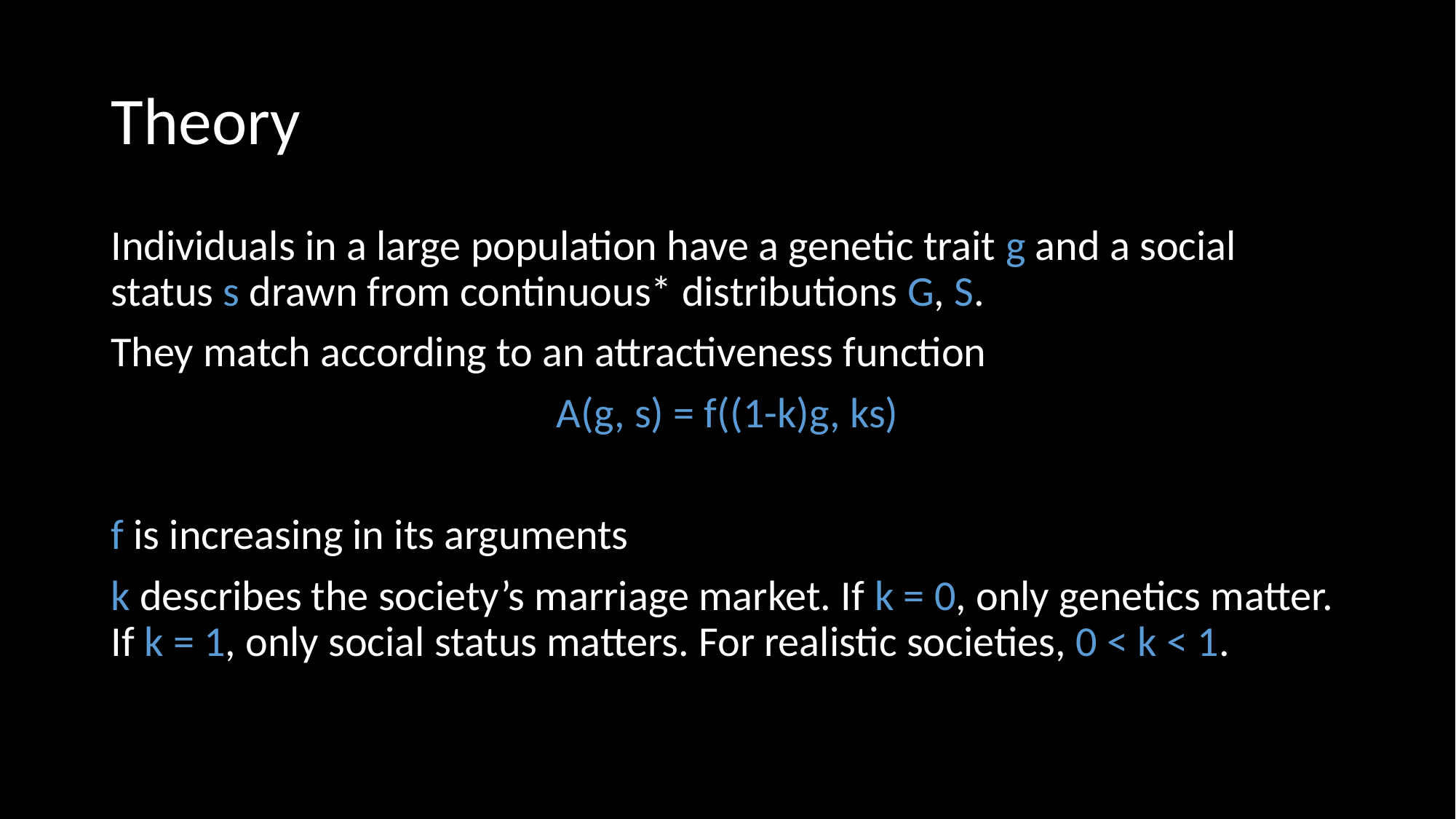

# Theory
Individuals in a large population have a genetic trait g and a social status s drawn from continuous* distributions G, S.
They match according to an attractiveness function
A(g, s) = f((1-k)g, ks)

f is increasing in its arguments
k describes the society’s marriage market. If k = 0, only genetics matter. If k = 1, only social status matters. For realistic societies, 0 < k < 1.